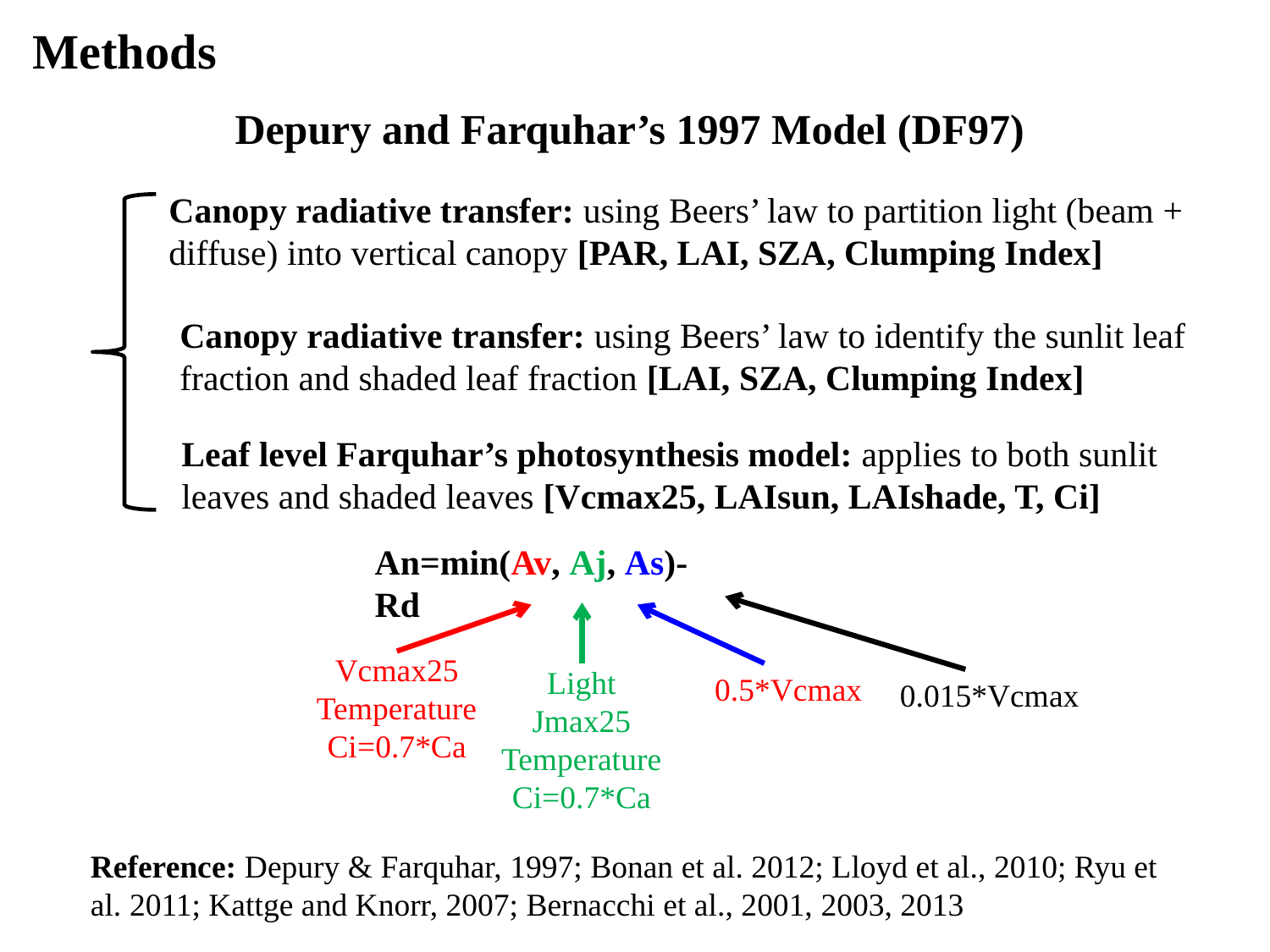

# Methods
Depury and Farquhar’s 1997 Model (DF97)

Canopy radiative transfer: using Beers’ law to partition light (beam + diffuse) into vertical canopy [PAR, LAI, SZA, Clumping Index]
Canopy radiative transfer: using Beers’ law to identify the sunlit leaf fraction and shaded leaf fraction [LAI, SZA, Clumping Index]
Leaf level Farquhar’s photosynthesis model: applies to both sunlit leaves and shaded leaves [Vcmax25, LAIsun, LAIshade, T, Ci]

An=min(Av, Aj, As)-Rd
0.5*Vcmax
0.015*Vcmax
Vcmax25
Temperature
Ci=0.7*Ca
Light
Jmax25
Temperature
Ci=0.7*Ca
Reference: Depury & Farquhar, 1997; Bonan et al. 2012; Lloyd et al., 2010; Ryu et al. 2011; Kattge and Knorr, 2007; Bernacchi et al., 2001, 2003, 2013